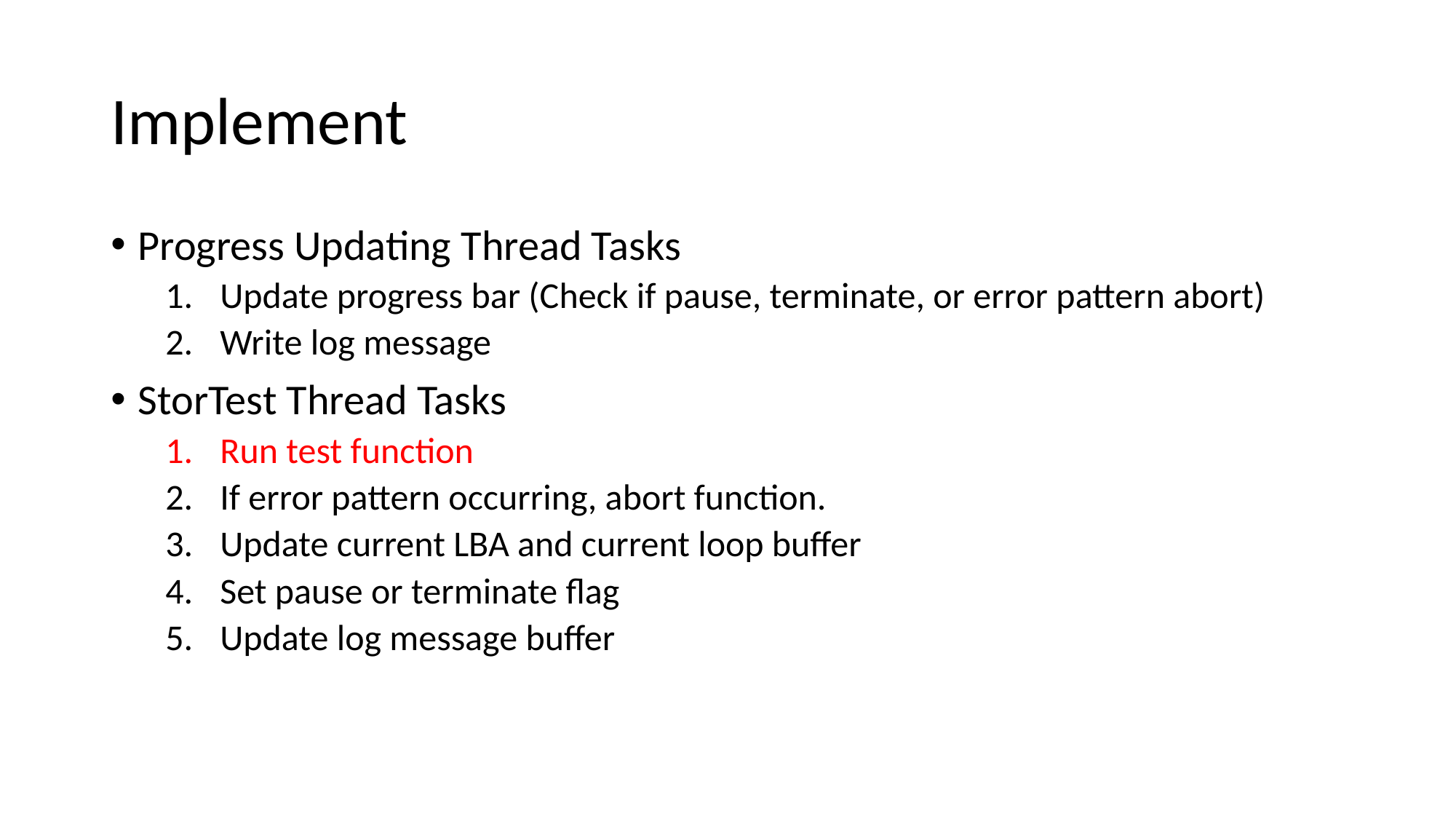

# Implement
Progress Updating Thread Tasks
Update progress bar (Check if pause, terminate, or error pattern abort)
Write log message
StorTest Thread Tasks
Run test function
If error pattern occurring, abort function.
Update current LBA and current loop buffer
Set pause or terminate flag
Update log message buffer